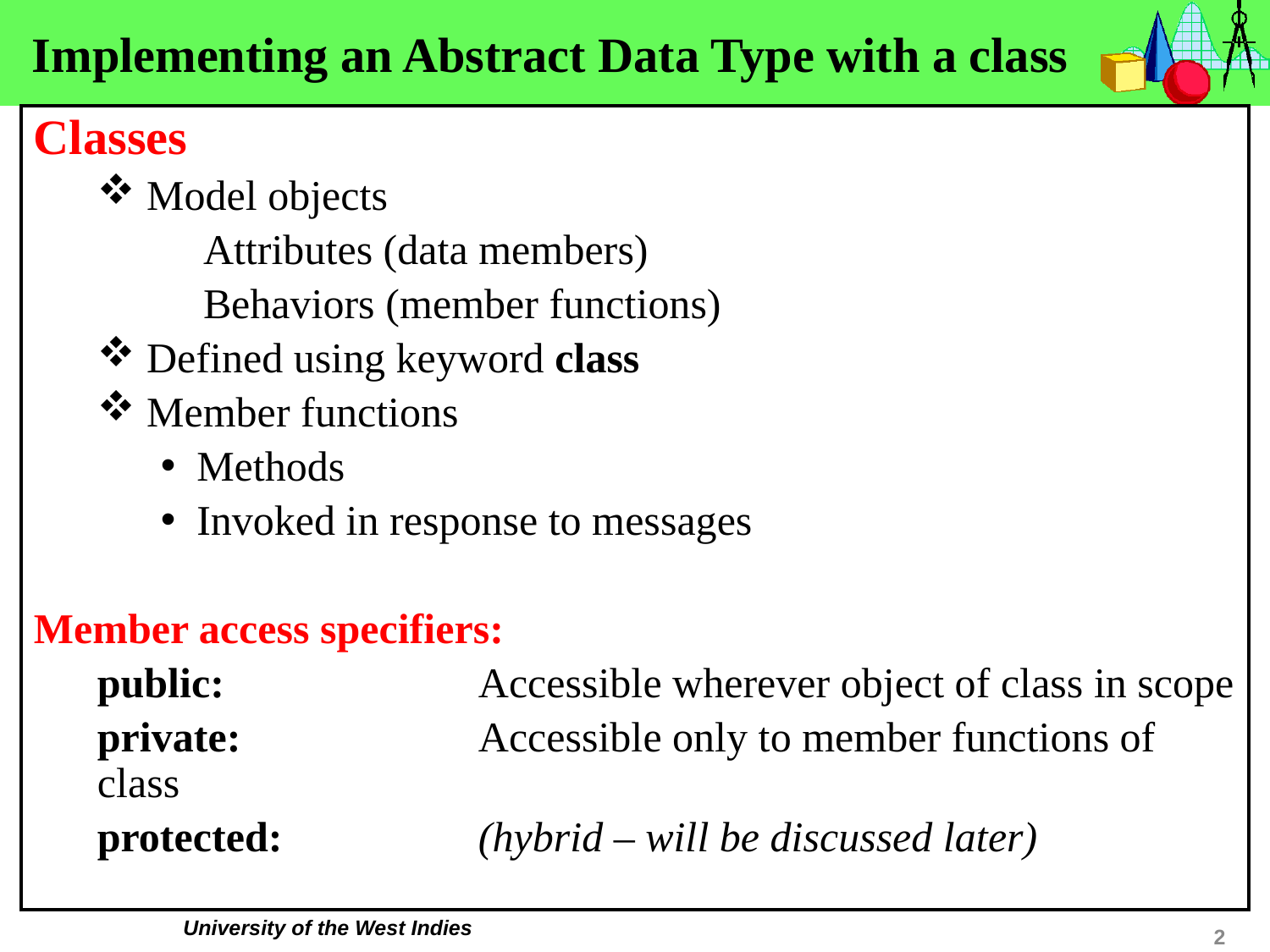

# Implementing an Abstract Data Type with a class
Classes
 Model objects
    Attributes (data members)
    Behaviors (member functions)
 Defined using keyword class
 Member functions
  Methods
  Invoked in response to messages

Member access specifiers:
public: 		Accessible wherever object of class in scope
private:		Accessible only to member functions of class
protected:		(hybrid – will be discussed later)

2